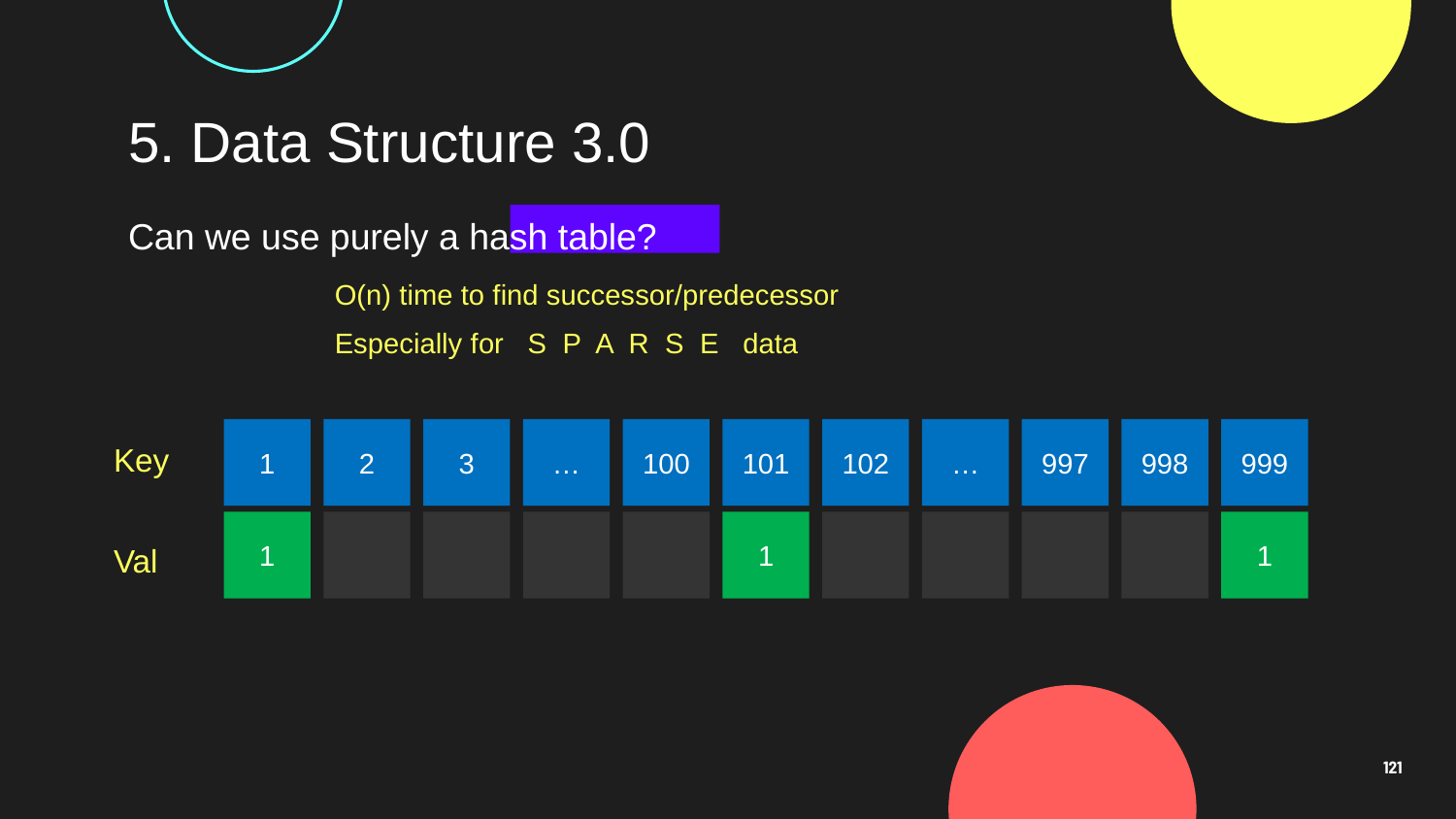

# 5. Data Structure 3.0
Can we use purely a hash table?

O(n) time to find successor/predecessor
Especially for   S  P  A  R  S  E   data
1
2
3
…
100
101
102
…
997
998
999
Key
1
2
3
…
100
1
102
…
997
998
1
Val
121